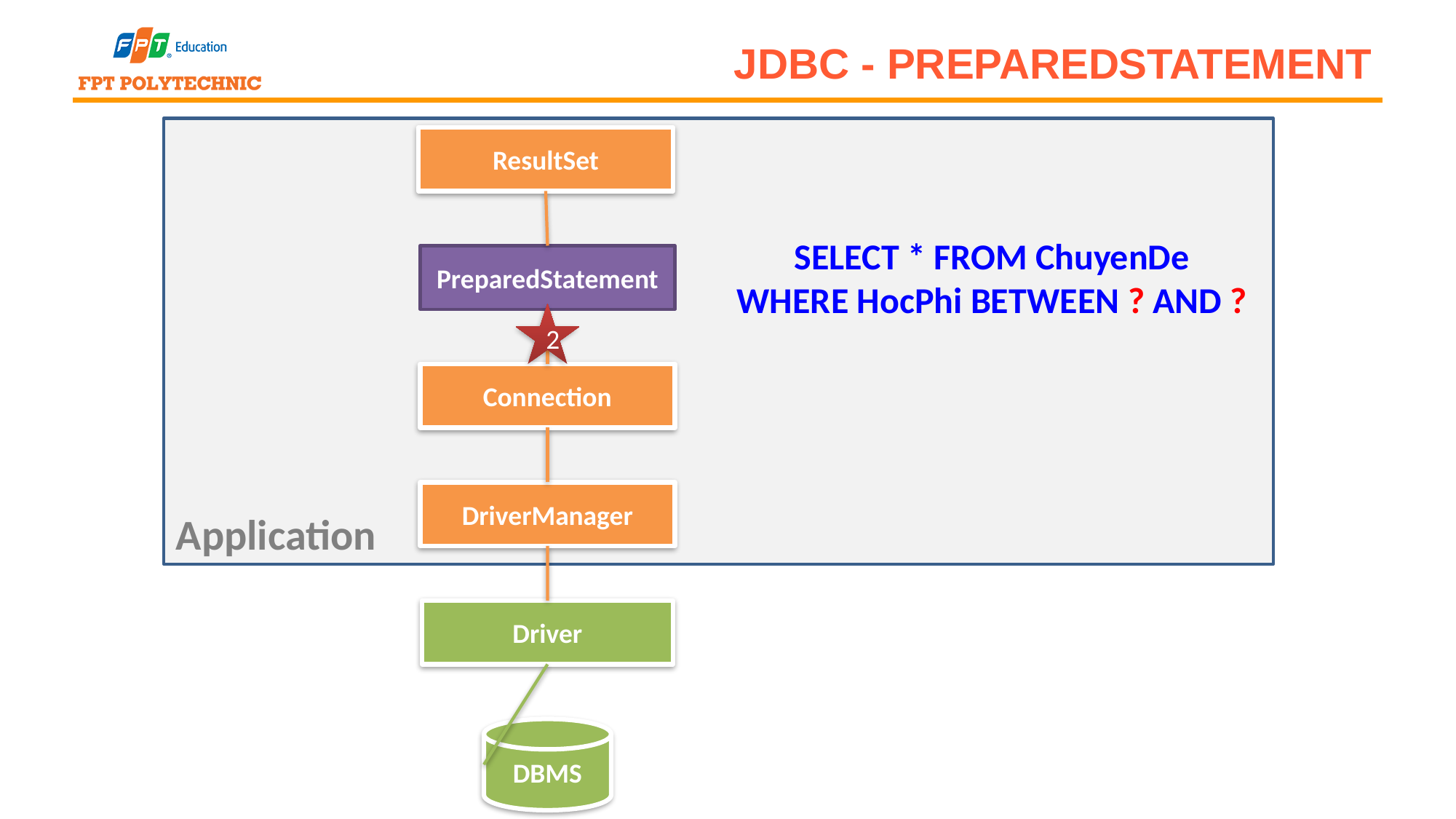

# JDBC - PreparedStatement

ResultSet
SELECT * FROM ChuyenDe
WHERE HocPhi BETWEEN ? AND ?
PreparedStatement
2
Connection
DriverManager
Application
Driver
DBMS